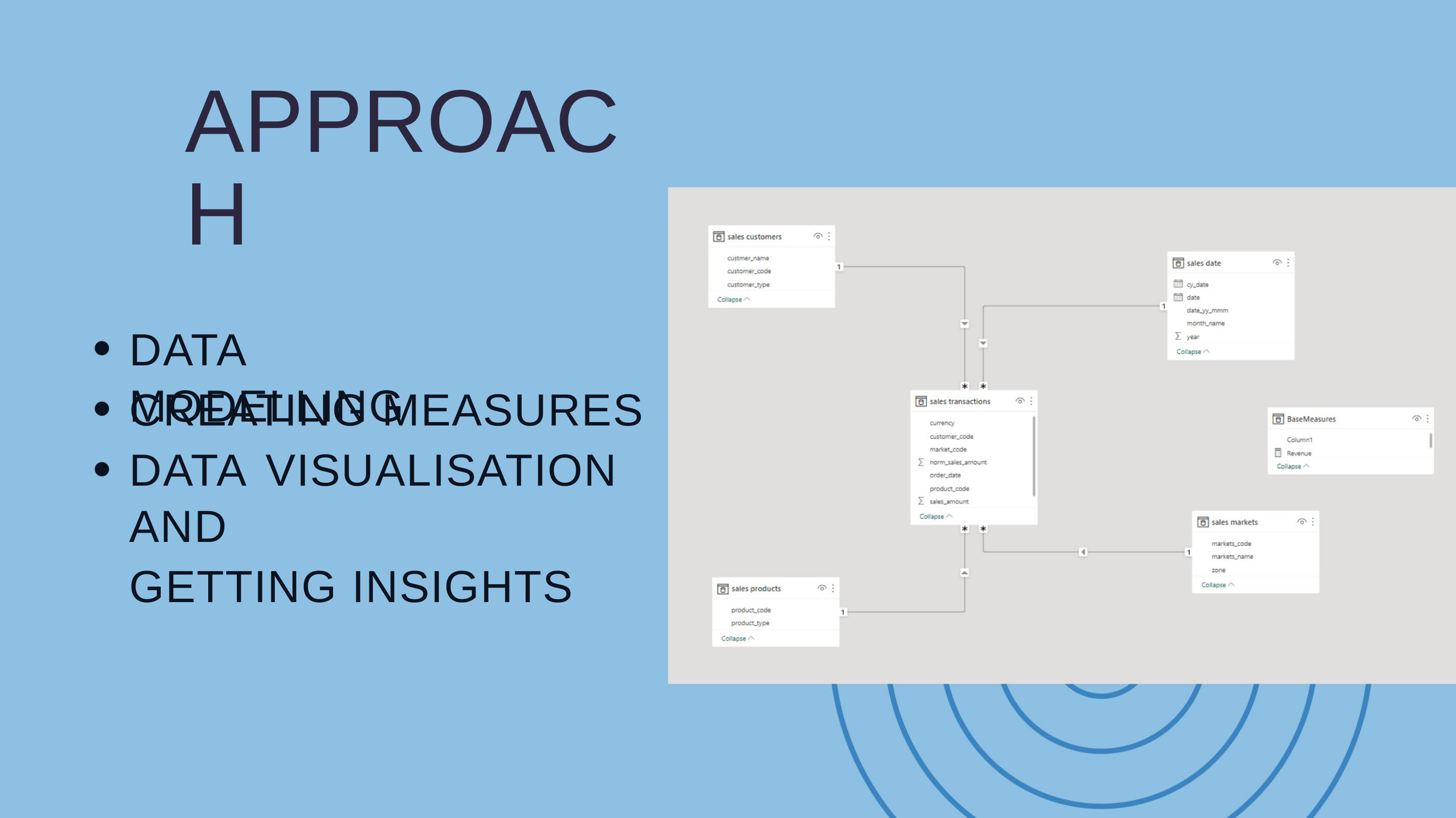

APPROACH
DATA MODELLING
CREATING MEASURES
DATA VISUALISATION AND
GETTING INSIGHTS